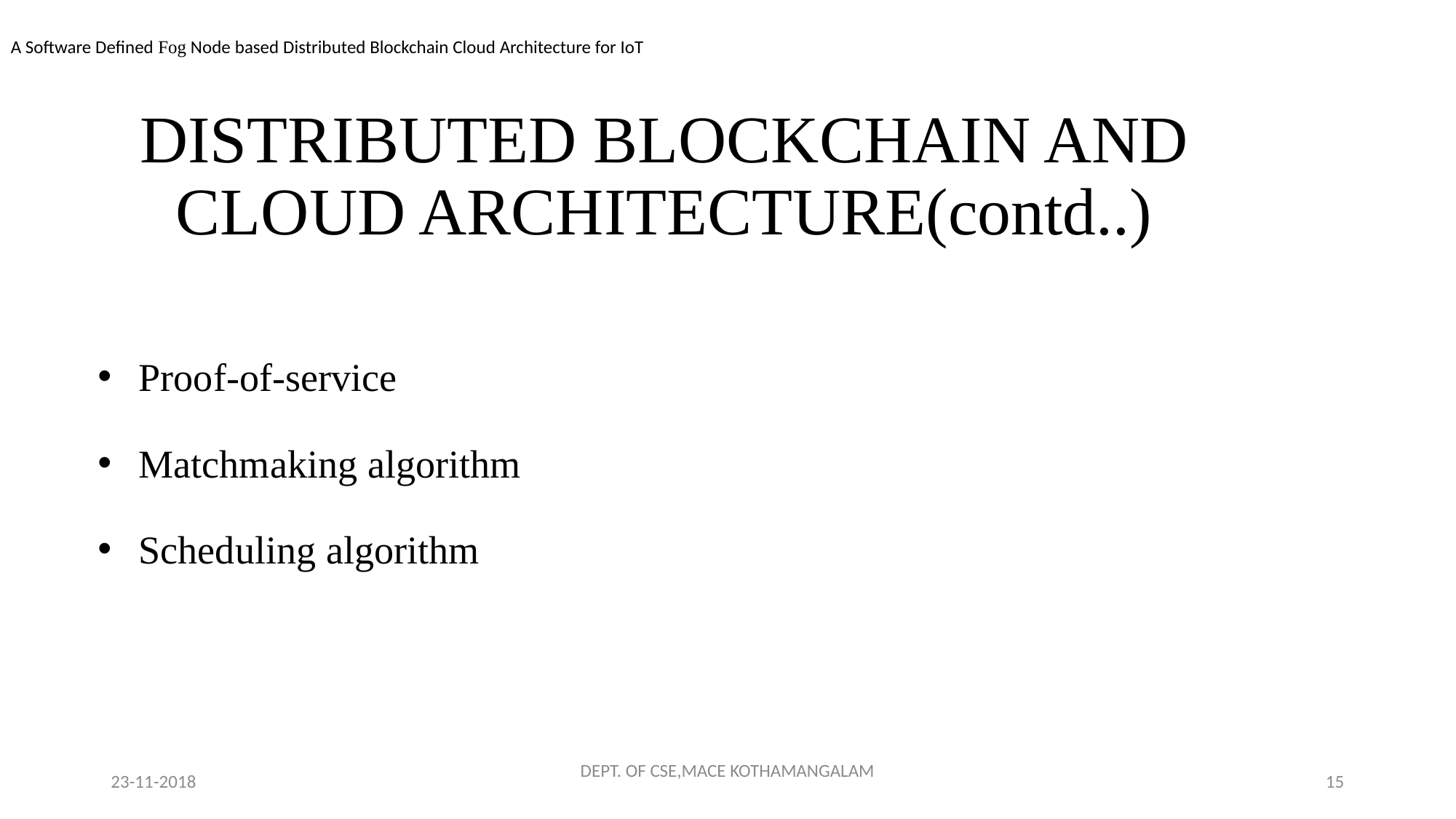

A Software Defined Fog Node based Distributed Blockchain Cloud Architecture for IoT

# DISTRIBUTED BLOCKCHAIN AND CLOUD ARCHITECTURE(contd..)
Proof-of-service
Matchmaking algorithm
Scheduling algorithm
23-11-2018
DEPT. OF CSE,MACE KOTHAMANGALAM

15